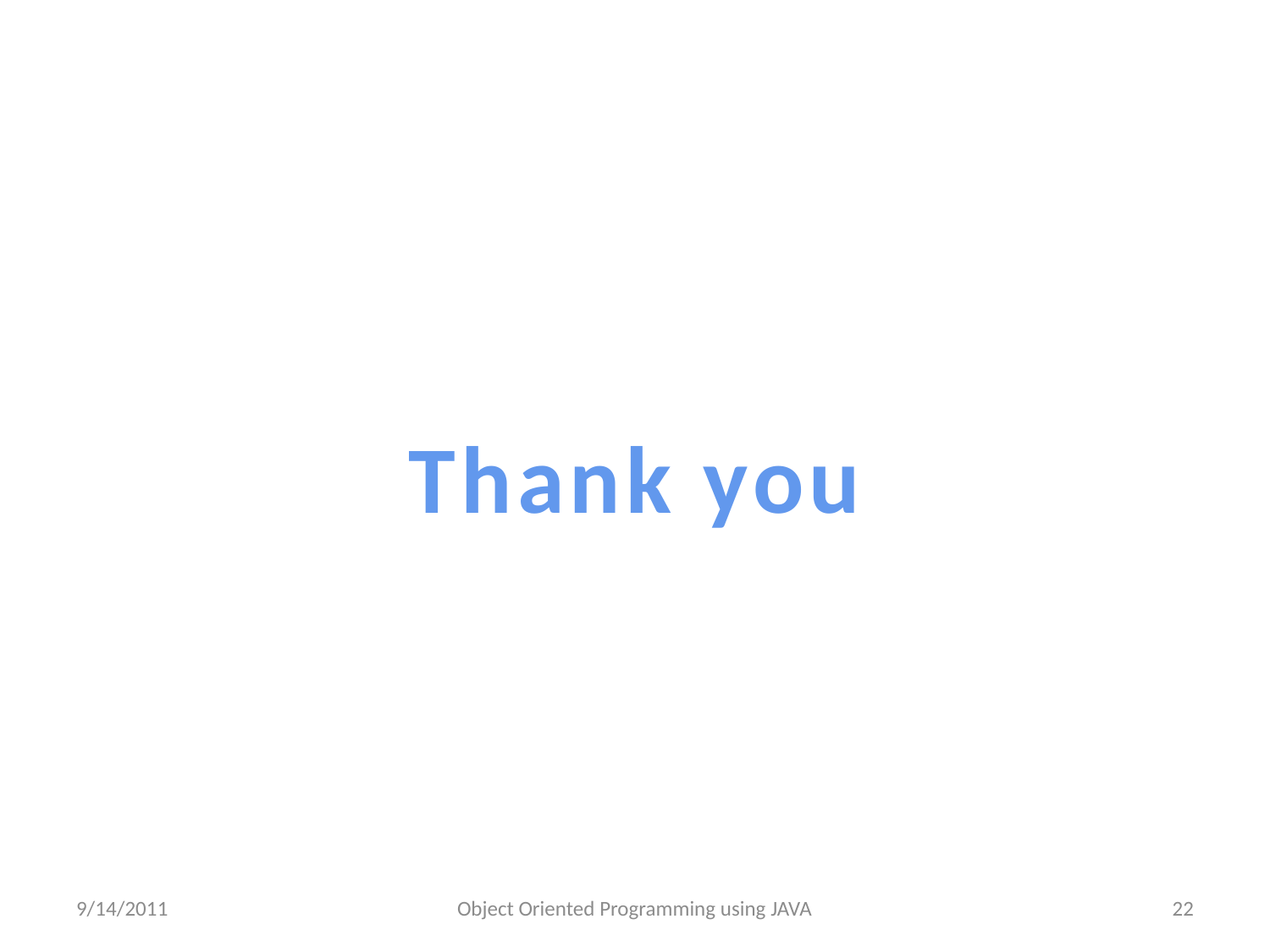

#

Thank you
9/14/2011
Object Oriented Programming using JAVA
22